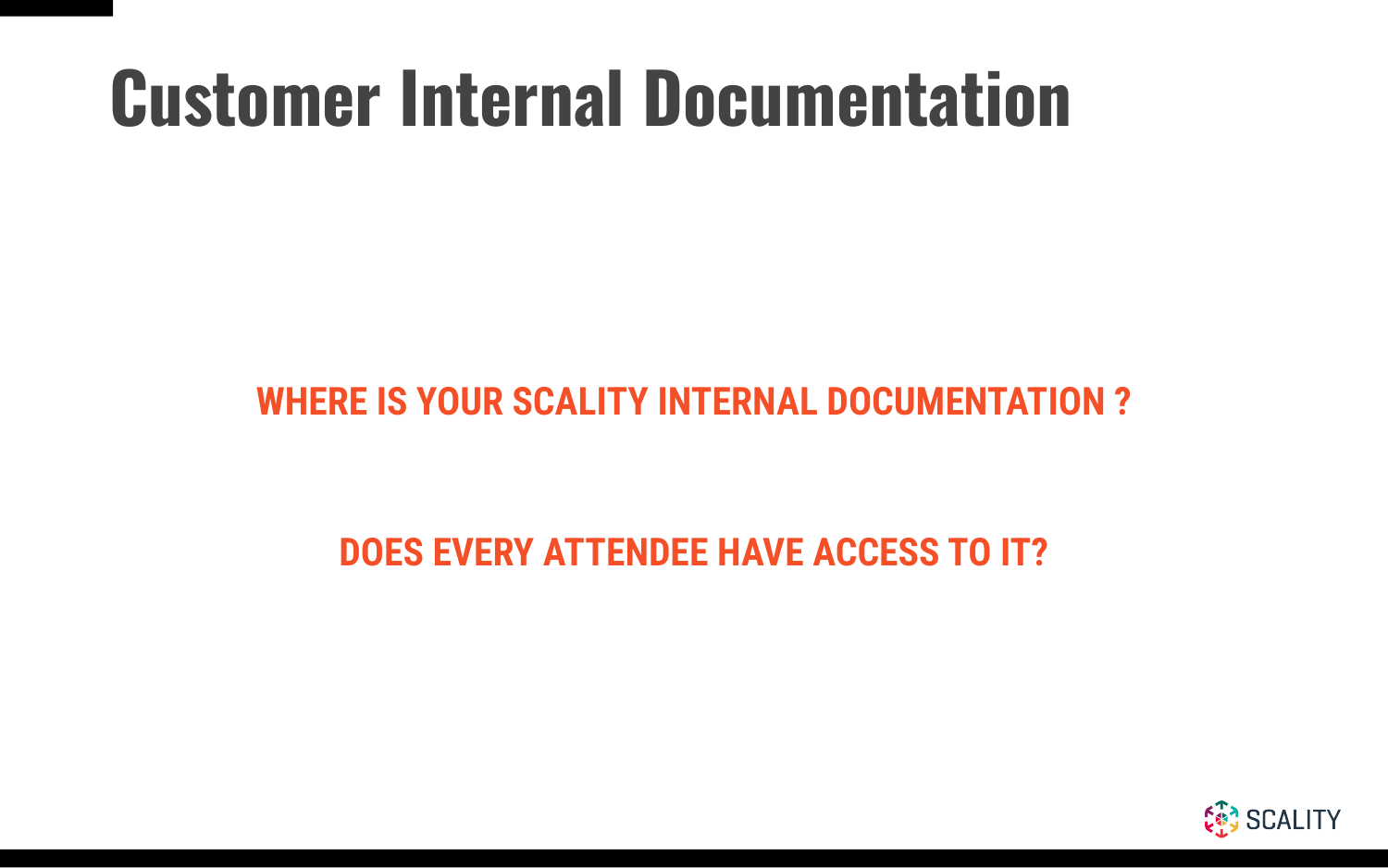

# Customer Internal Documentation
WHERE IS YOUR SCALITY INTERNAL DOCUMENTATION ?

DOES EVERY ATTENDEE HAVE ACCESS TO IT?